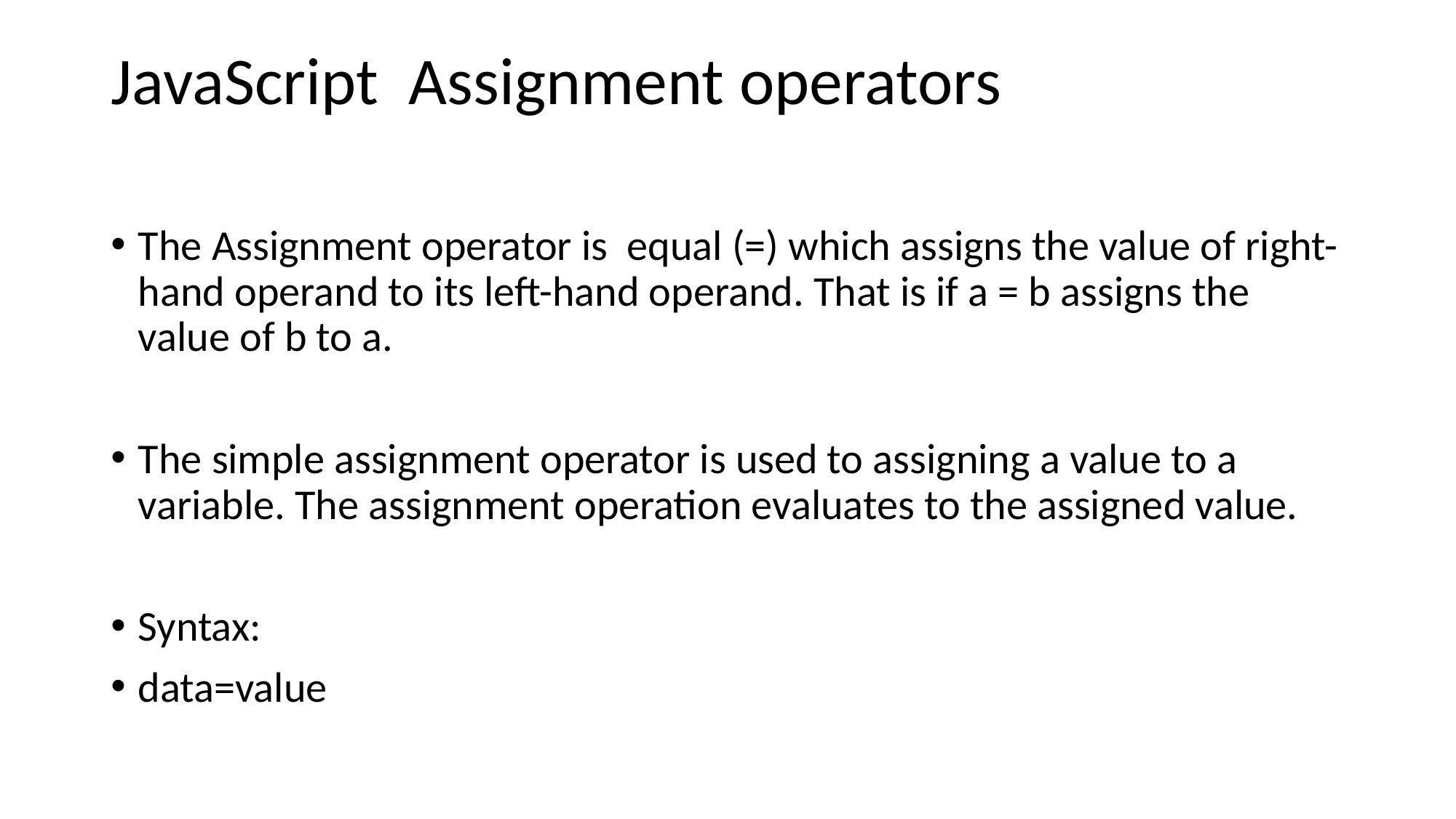

# JavaScript  Assignment operators
The Assignment operator is  equal (=) which assigns the value of right-hand operand to its left-hand operand. That is if a = b assigns the value of b to a.

The simple assignment operator is used to assigning a value to a variable. The assignment operation evaluates to the assigned value.

Syntax:
data=value